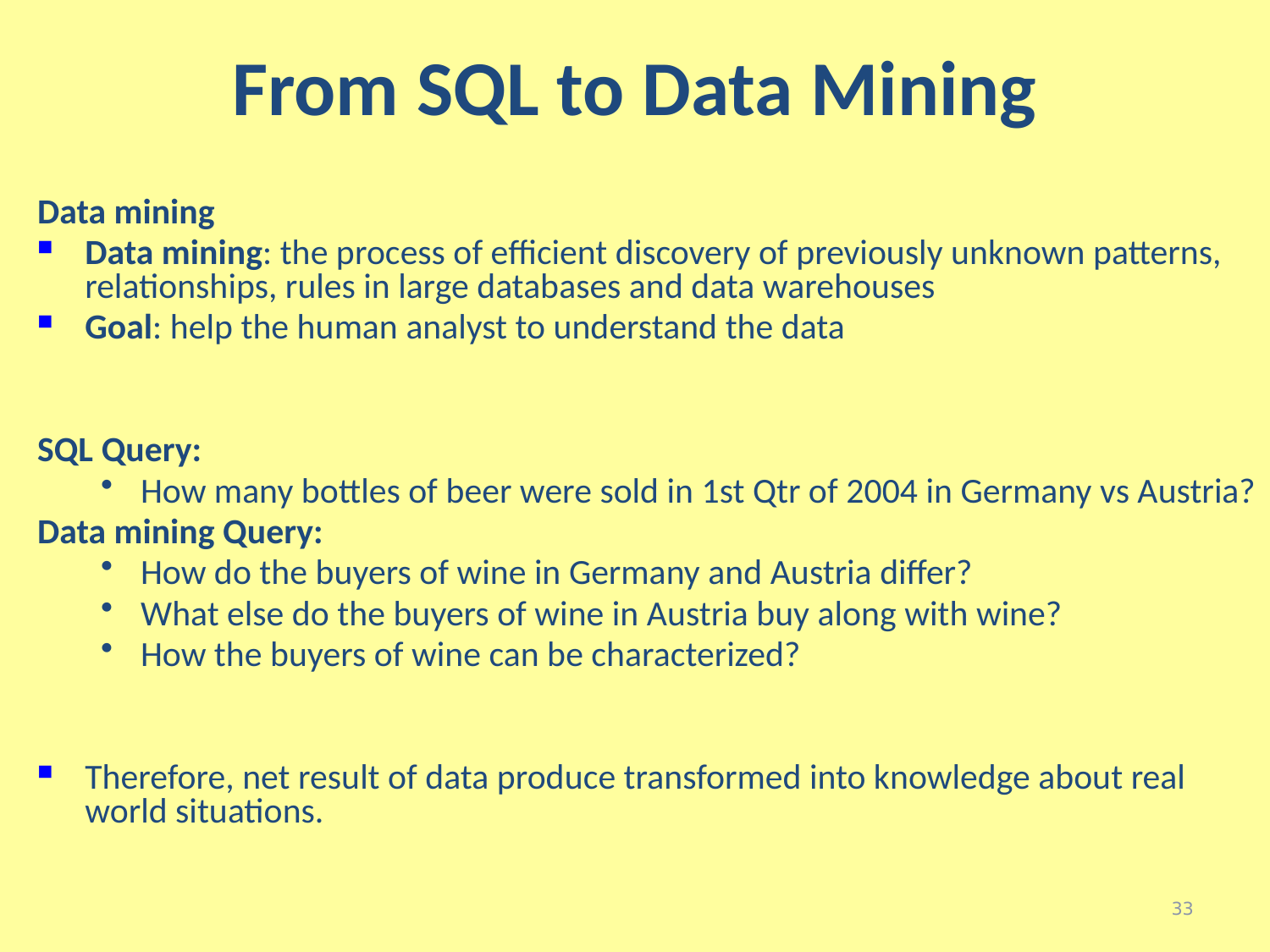

From SQL to Data Mining
Data mining
Data mining: the process of efficient discovery of previously unknown patterns, relationships, rules in large databases and data warehouses
Goal: help the human analyst to understand the data

SQL Query:
How many bottles of beer were sold in 1st Qtr of 2004 in Germany vs Austria?
Data mining Query:
How do the buyers of wine in Germany and Austria differ?
What else do the buyers of wine in Austria buy along with wine?
How the buyers of wine can be characterized?

Therefore, net result of data produce transformed into knowledge about real world situations.
33